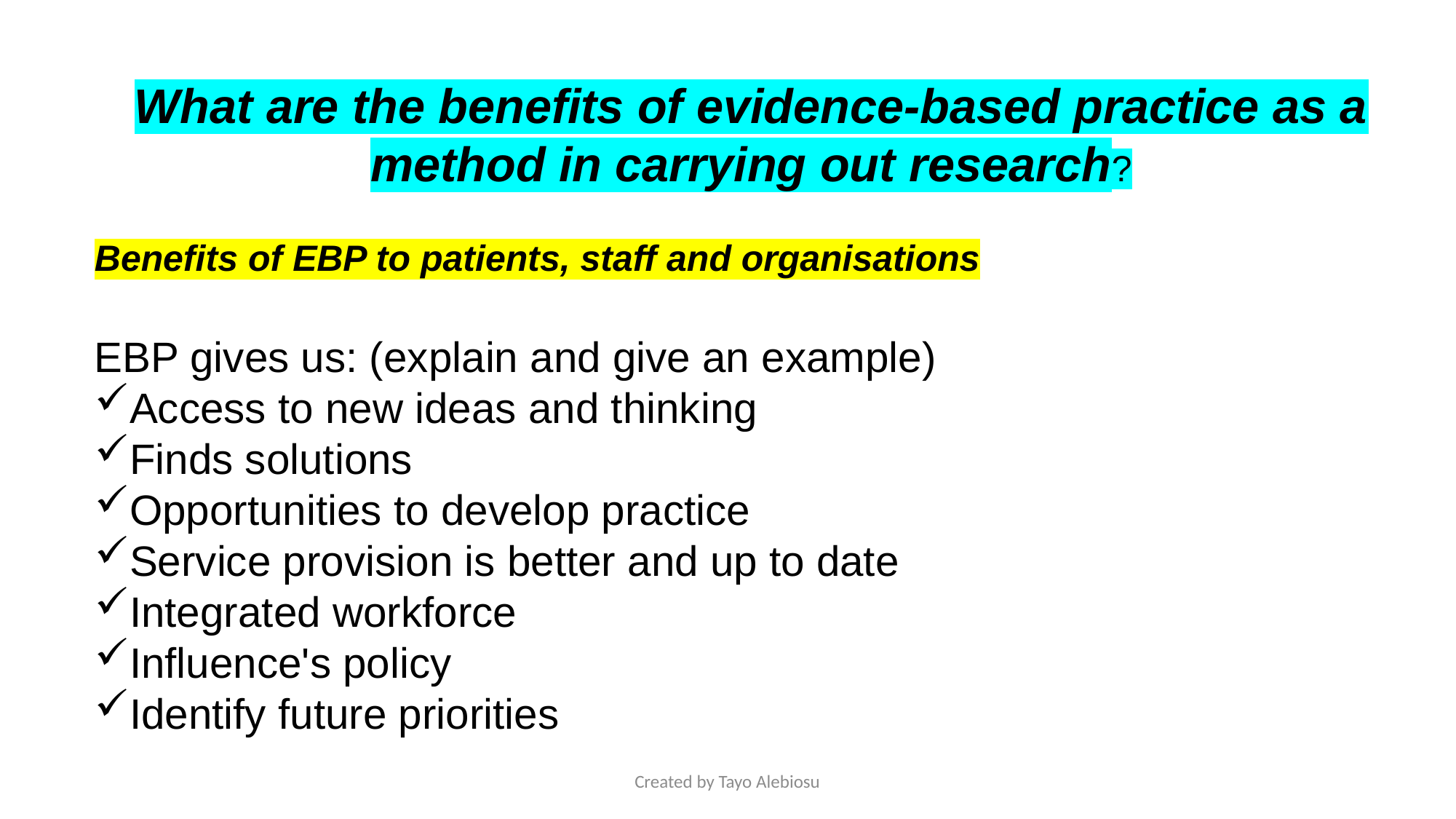

What are the benefits of evidence-based practice as a method in carrying out research?

Benefits of EBP to patients, staff and organisations

EBP gives us: (explain and give an example)
Access to new ideas and thinking
Finds solutions
Opportunities to develop practice
Service provision is better and up to date
Integrated workforce
Influence's policy
Identify future priorities
Created by Tayo Alebiosu